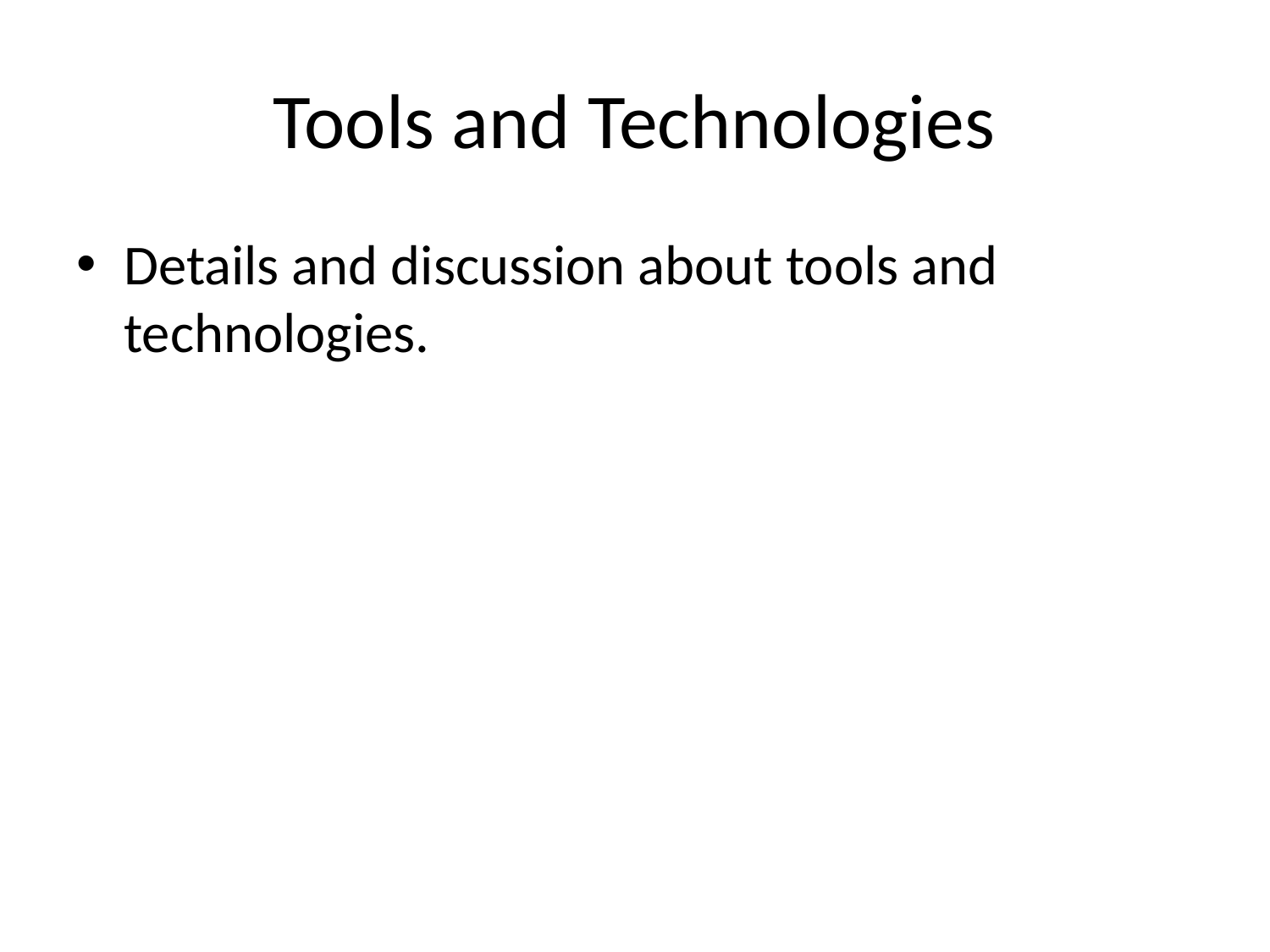

# Tools and Technologies
Details and discussion about tools and technologies.